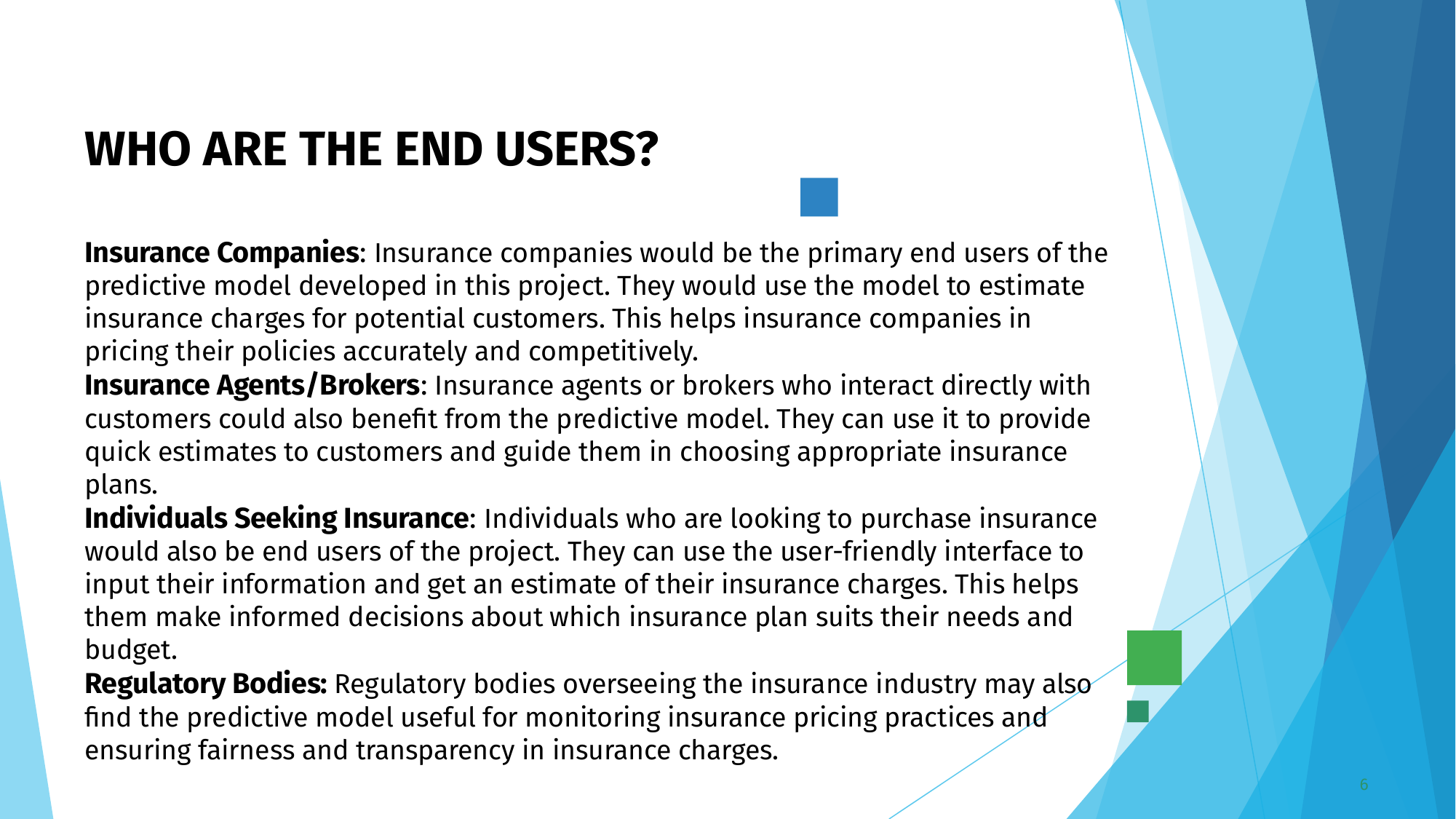

# WHO ARE THE END USERS? Insurance Companies: Insurance companies would be the primary end users of the predictive model developed in this project. They would use the model to estimate insurance charges for potential customers. This helps insurance companies in pricing their policies accurately and competitively. Insurance Agents/Brokers: Insurance agents or brokers who interact directly with customers could also benefit from the predictive model. They can use it to provide quick estimates to customers and guide them in choosing appropriate insurance plans. Individuals Seeking Insurance: Individuals who are looking to purchase insurance would also be end users of the project. They can use the user-friendly interface to input their information and get an estimate of their insurance charges. This helps them make informed decisions about which insurance plan suits their needs and budget. Regulatory Bodies: Regulatory bodies overseeing the insurance industry may also find the predictive model useful for monitoring insurance pricing practices and ensuring fairness and transparency in insurance charges.

6